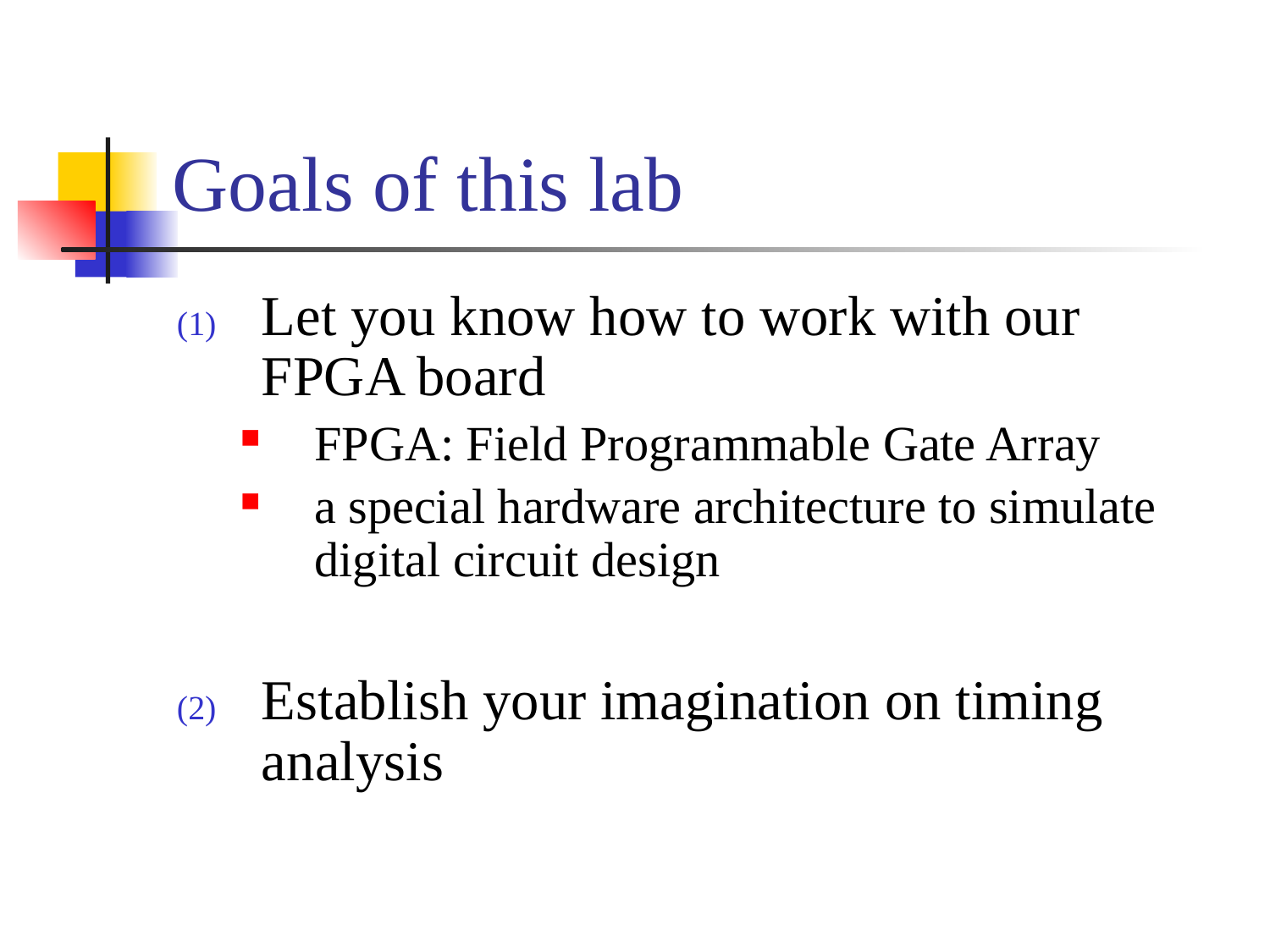

# Goals of this lab
Let you know how to work with our FPGA board
FPGA: Field Programmable Gate Array
a special hardware architecture to simulate digital circuit design

Establish your imagination on timing analysis